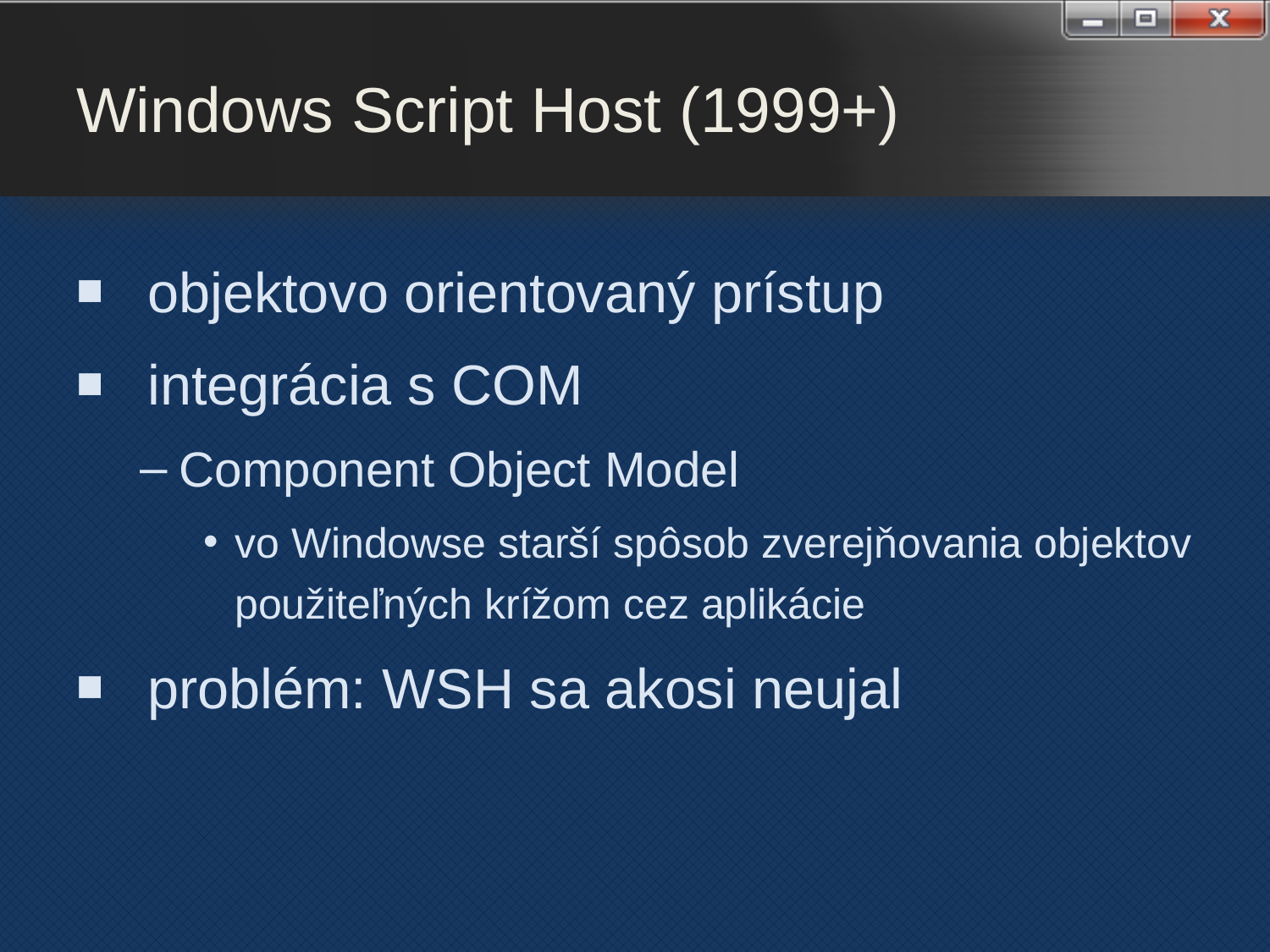

# Windows Script Host (1999+)
objektovo orientovaný prístup
integrácia s COM
Component Object Model
vo Windowse starší spôsob zverejňovania objektov použiteľných krížom cez aplikácie
problém: WSH sa akosi neujal